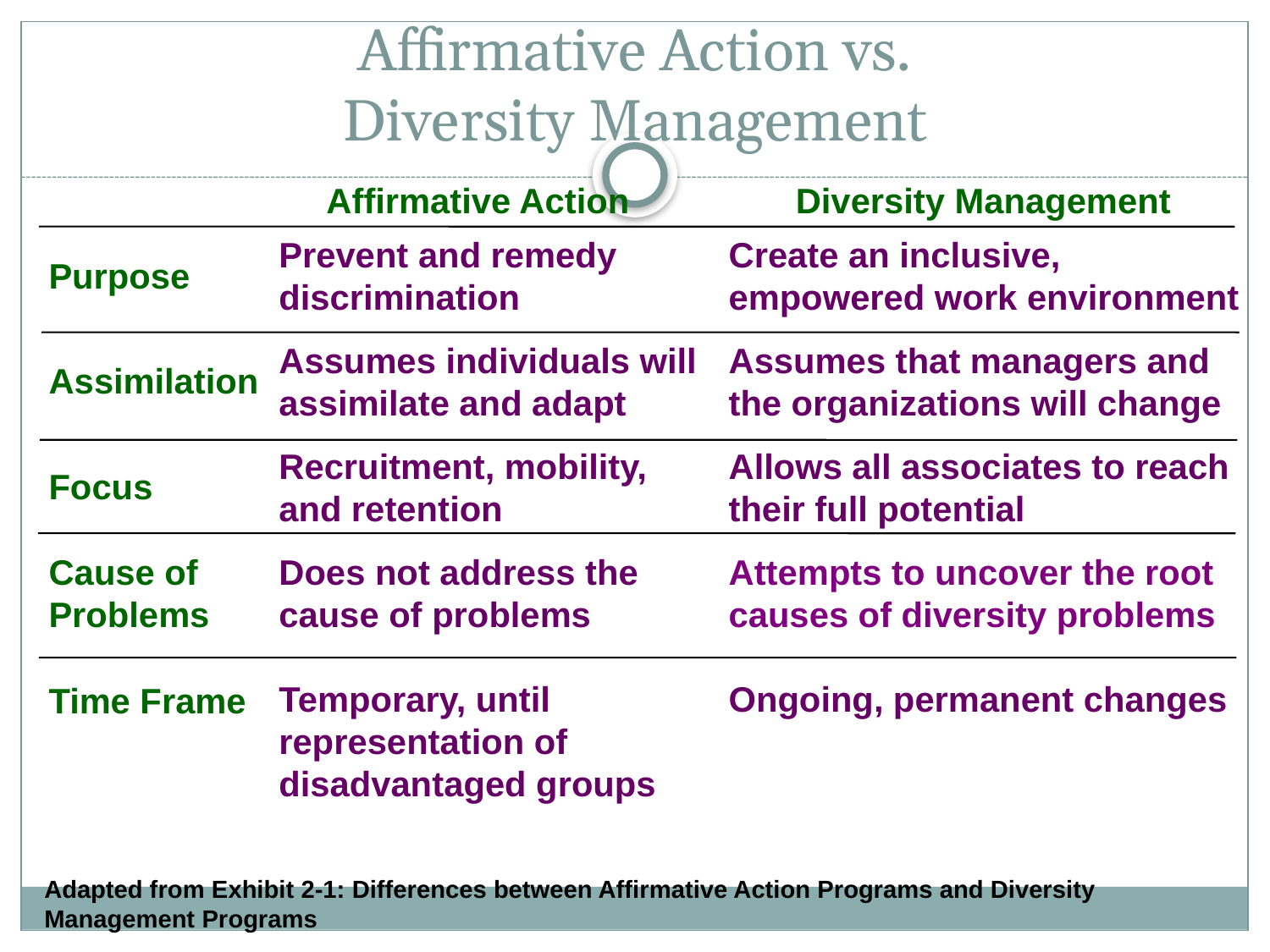

# Affirmative Action vs. Diversity Management
Affirmative Action
Diversity Management
Purpose

Prevent and remedy discrimination
Create an inclusive, empowered work environment
Assimilation

Assumes individuals will assimilate and adapt
Assumes that managers and the organizations will change
Focus
Recruitment, mobility, and retention
Allows all associates to reach their full potential

Cause of Problems
Does not address the cause of problems
Attempts to uncover the root causes of diversity problems

Time Frame
Temporary, until representation of disadvantaged groups
Ongoing, permanent changes
Adapted from Exhibit 2-1: Differences between Affirmative Action Programs and Diversity Management Programs